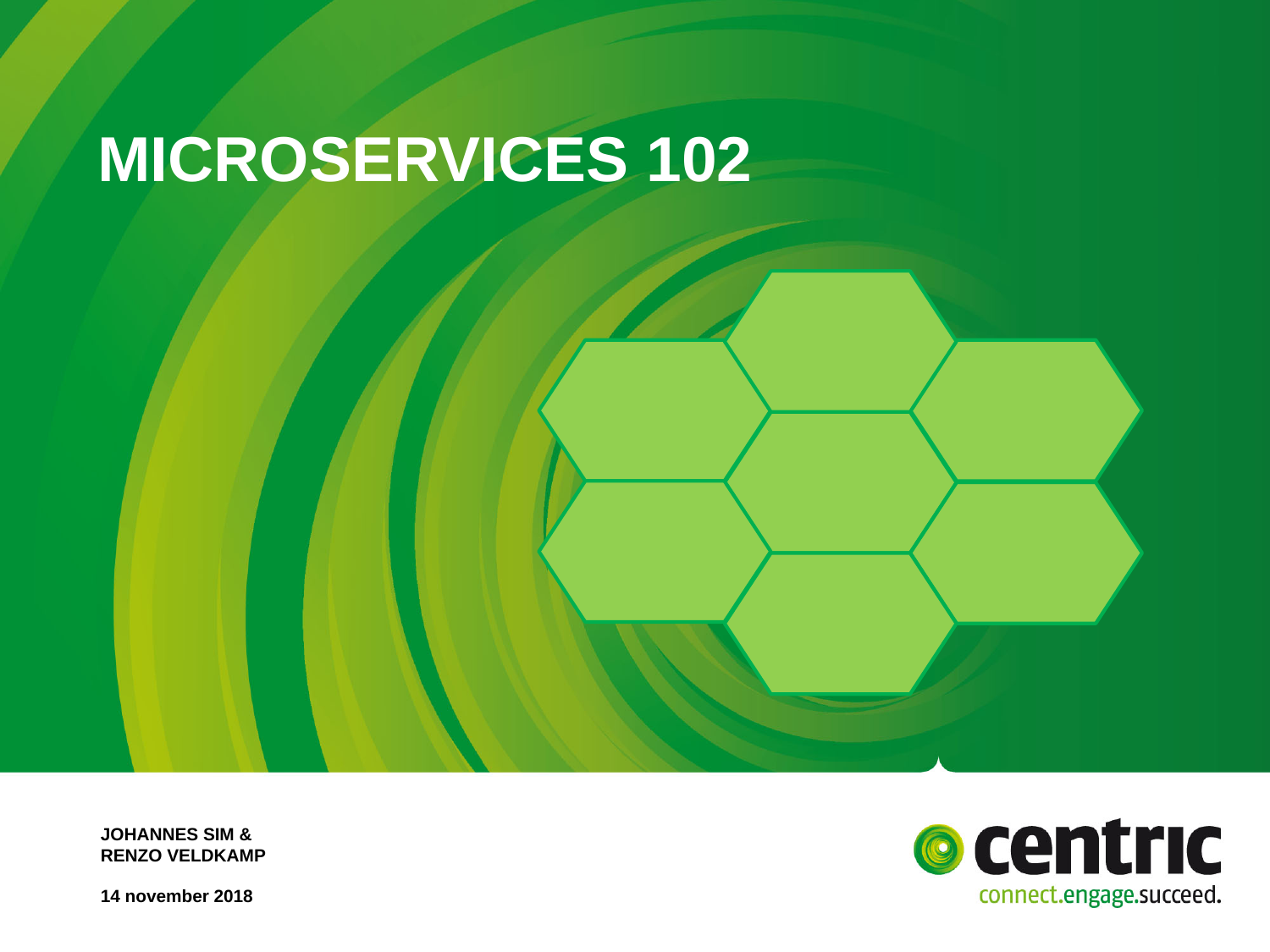

# Microservices 102

Johannes Sim &
Renzo veldkamp
14 november 2018